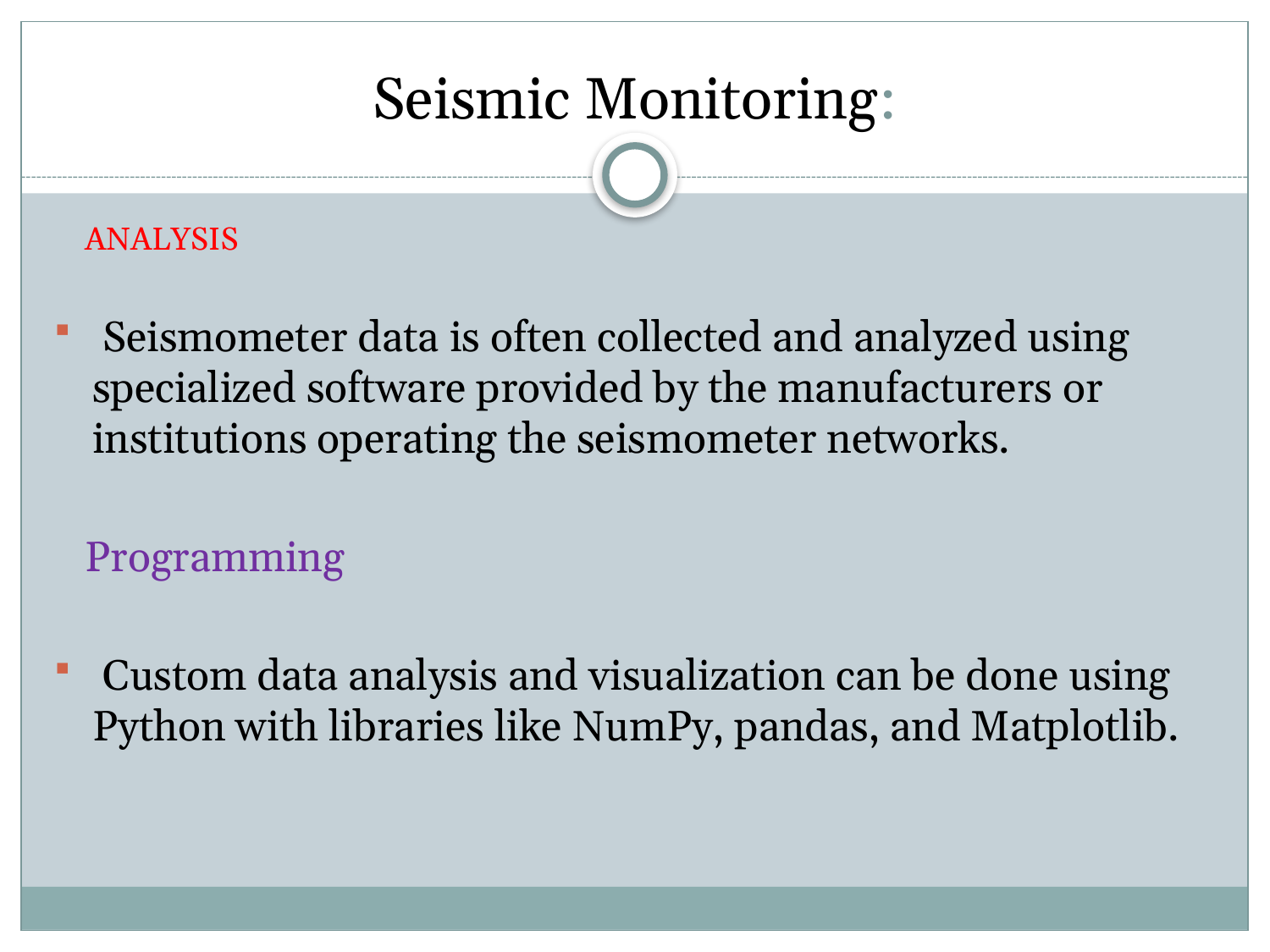

# Seismic Monitoring:
    ANALYSIS

 Seismometer data is often collected and analyzed using     specialized software provided by the manufacturers or   institutions operating the seismometer networks.

   Programming

 Custom data analysis and visualization can be done using  Python with libraries like NumPy, pandas, and Matplotlib.